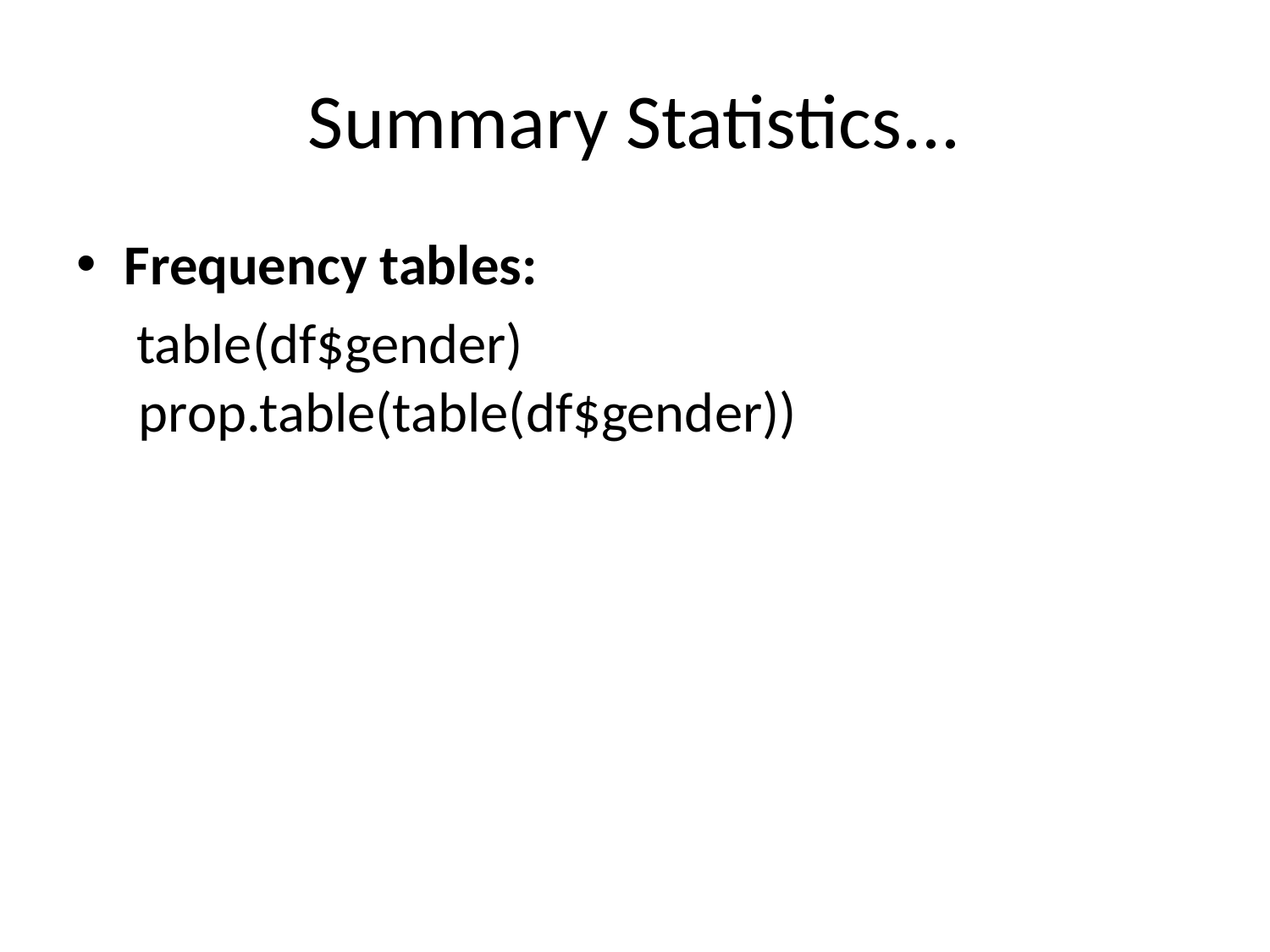

# Summary Statistics...
Frequency tables:
 table(df$gender)
prop.table(table(df$gender))